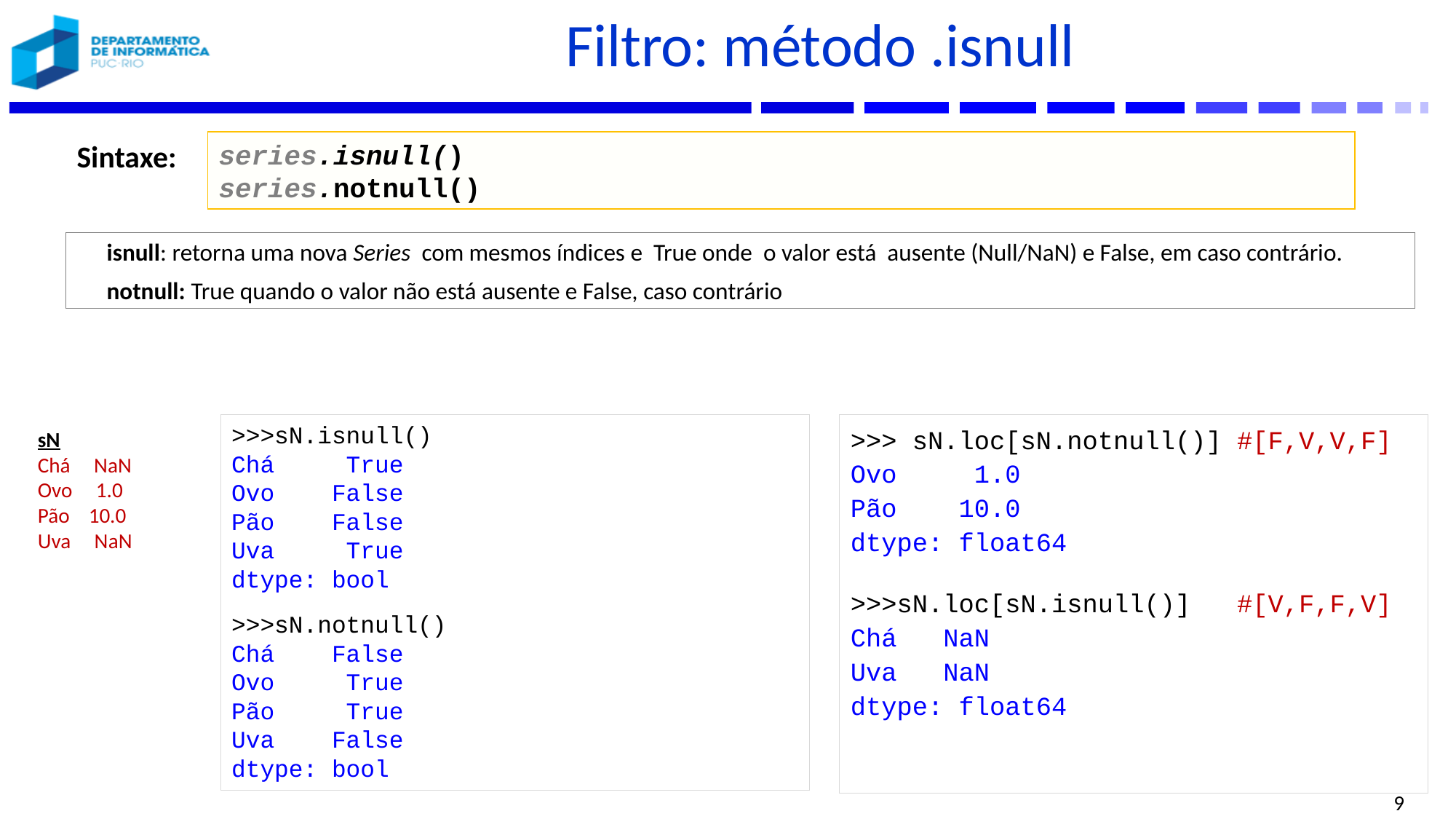

# Filtro: método .isnull
Sintaxe:
series.isnull()
series.notnull()
isnull: retorna uma nova Series  com mesmos índices e  True onde  o valor está  ausente (Null/NaN) e False, em caso contrário.
notnull: True quando o valor não está ausente e False, caso contrário
>>>sN.isnull()
Chá     True
Ovo    False
Pão    False
Uva     True
dtype: bool
>>>sN.notnull()
Chá    False
Ovo     True
Pão     True
Uva    False
dtype: bool
>>> sN.loc[sN.notnull()] #[F,V,V,F]
Ovo     1.0
Pão    10.0
dtype: float64
>>>sN.loc[sN.isnull()]   #[V,F,F,V]
Chá   NaN
Uva   NaN
dtype: float64

sN
Chá     NaN
Ovo     1.0
Pão    10.0
Uva     NaN
9